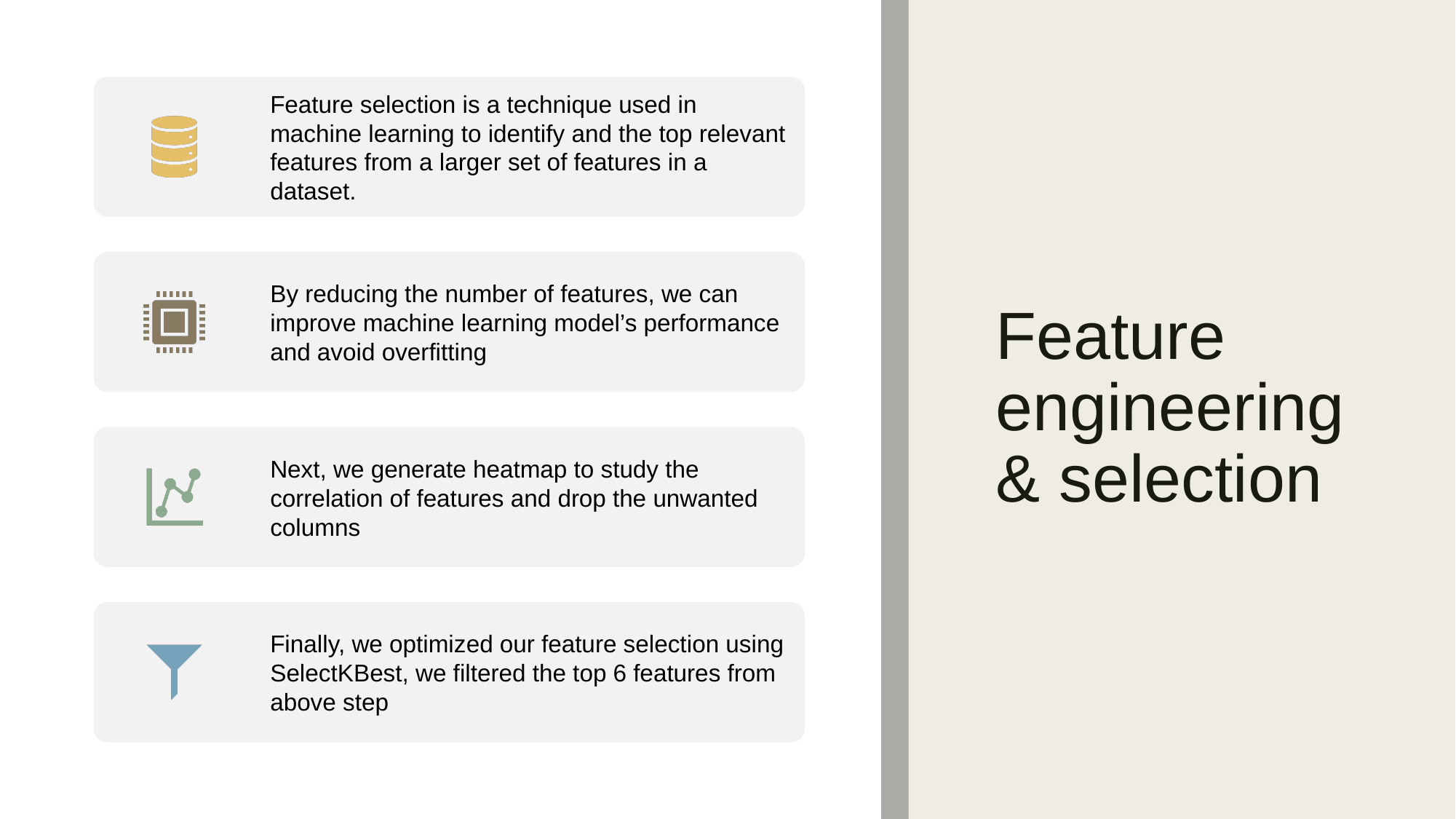

# Feature engineering & selection
Feature selection is a technique used in machine learning to identify and the top relevant features from a larger set of features in a dataset.
By reducing the number of features, we can improve machine learning model’s performance and avoid overfitting
Next, we generate heatmap to study the correlation of features and drop the unwanted columns
Finally, we optimized our feature selection using SelectKBest, we filtered the top 6 features from above step